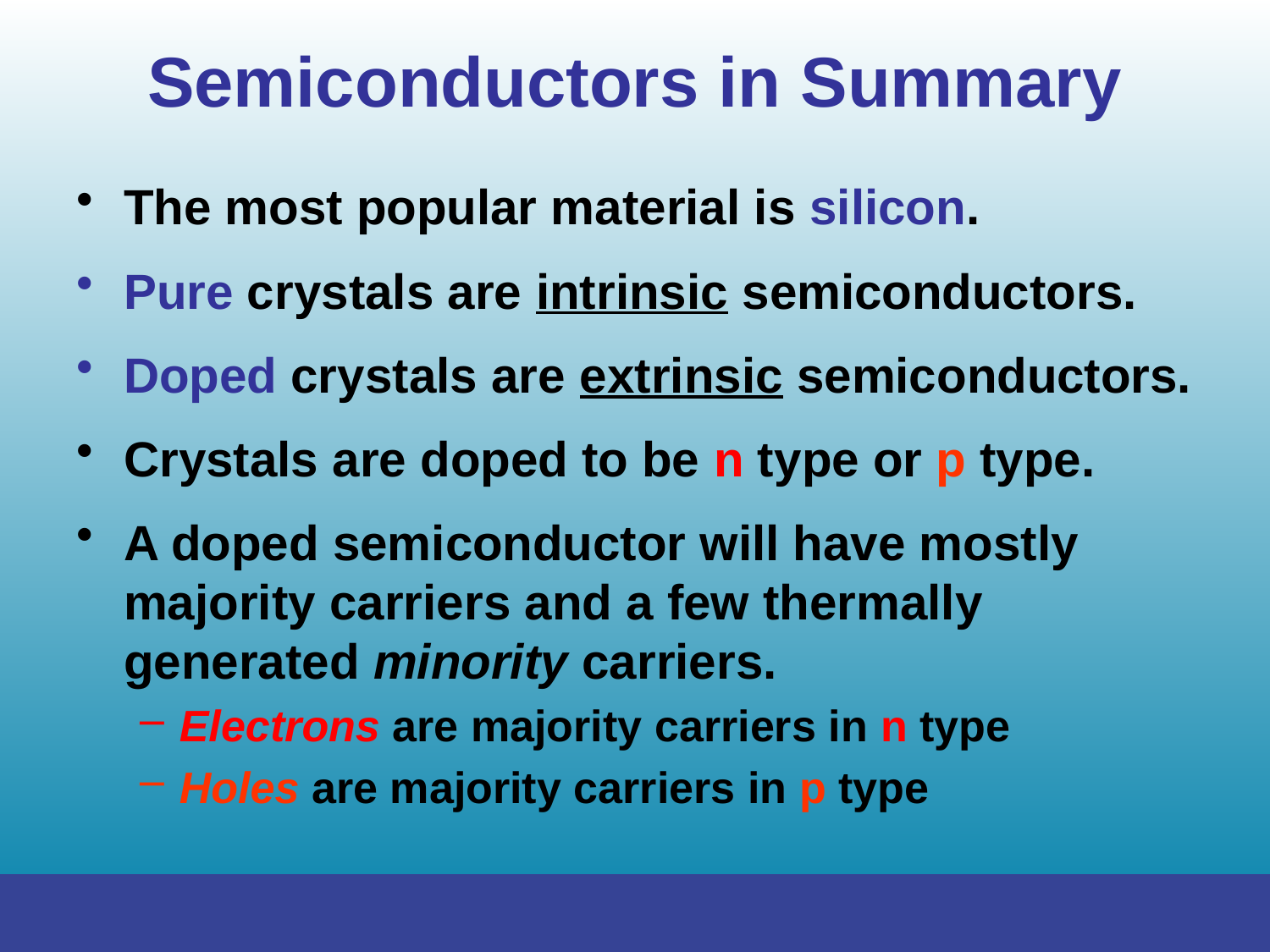

# Semiconductors in Summary
The most popular material is silicon.
Pure crystals are intrinsic semiconductors.
Doped crystals are extrinsic semiconductors.
Crystals are doped to be n type or p type.
A doped semiconductor will have mostly majority carriers and a few thermally generated minority carriers.
Electrons are majority carriers in n type
Holes are majority carriers in p type